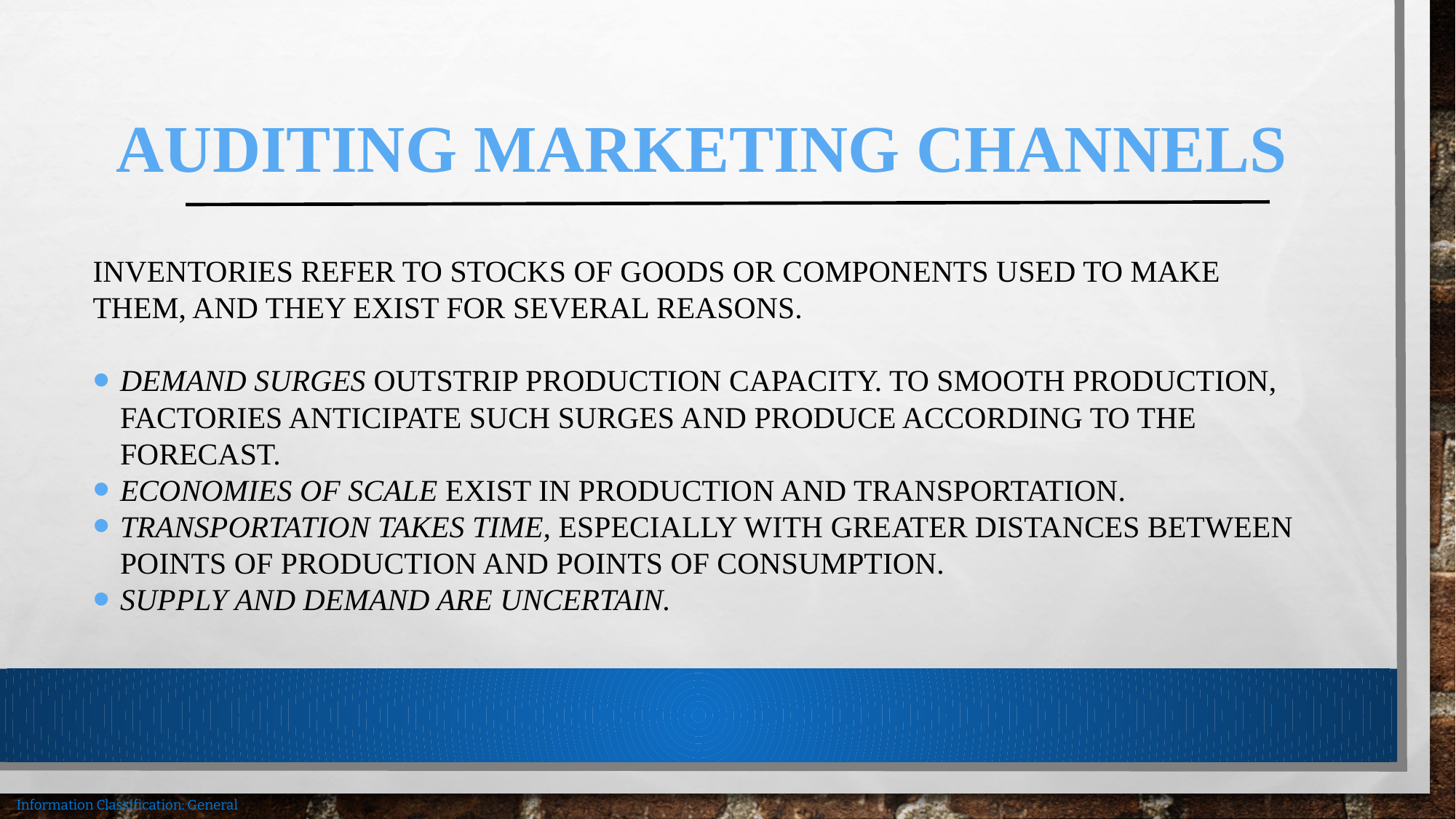

# Auditing Marketing Channels
Inventories refer to stocks of goods or components used to make them, and they exist for several reasons.

Demand surges outstrip production capacity. To smooth production, factories anticipate such surges and produce according to the forecast.
Economies of scale exist in production and transportation.
Transportation takes time, especially with greater distances between points of production and points of consumption.
Supply and demand are uncertain.